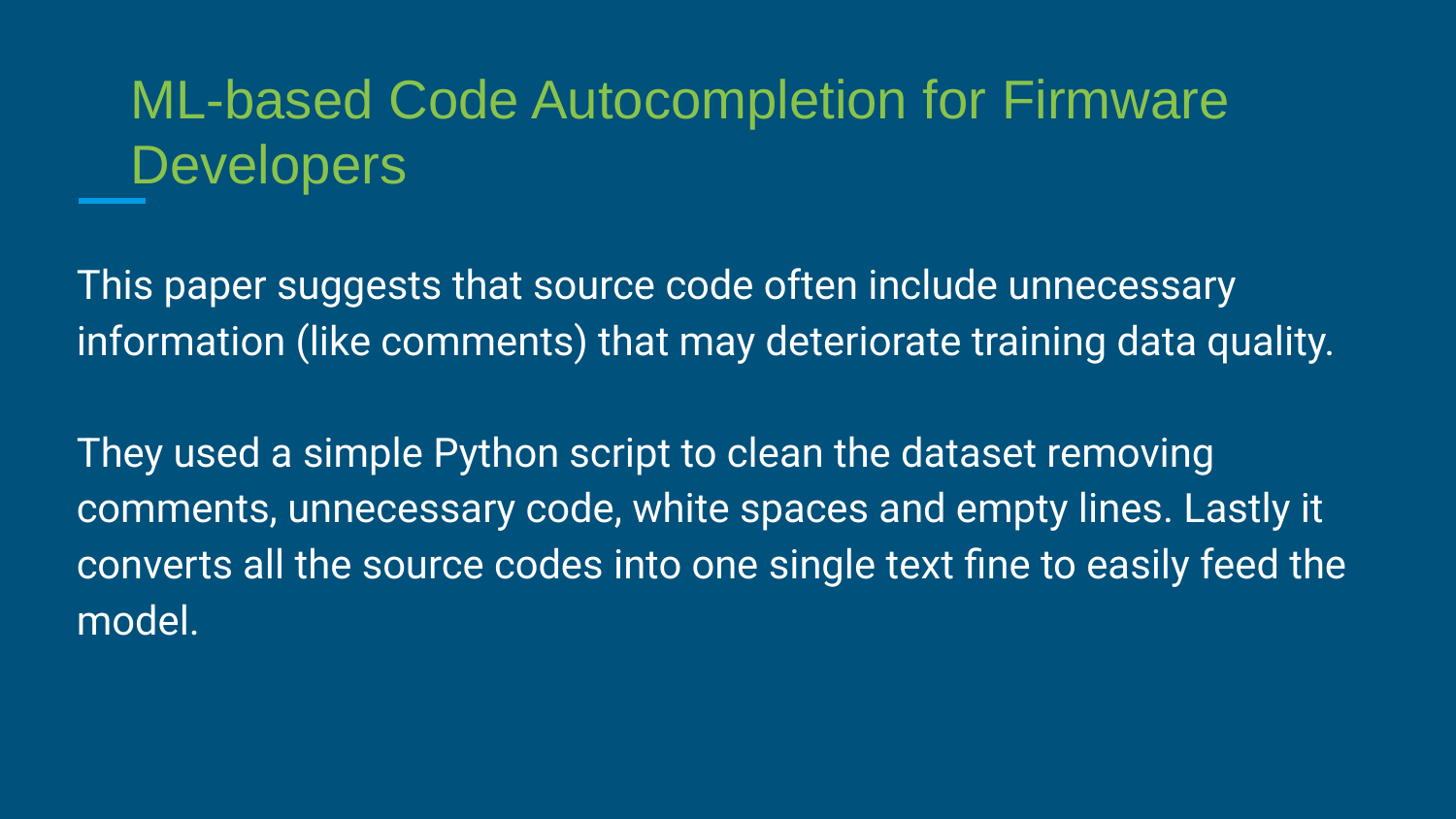

ML-based Code Autocompletion for Firmware Developers
This paper suggests that source code often include unnecessary information (like comments) that may deteriorate training data quality.

They used a simple Python script to clean the dataset removing comments, unnecessary code, white spaces and empty lines. Lastly it converts all the source codes into one single text fine to easily feed the model.